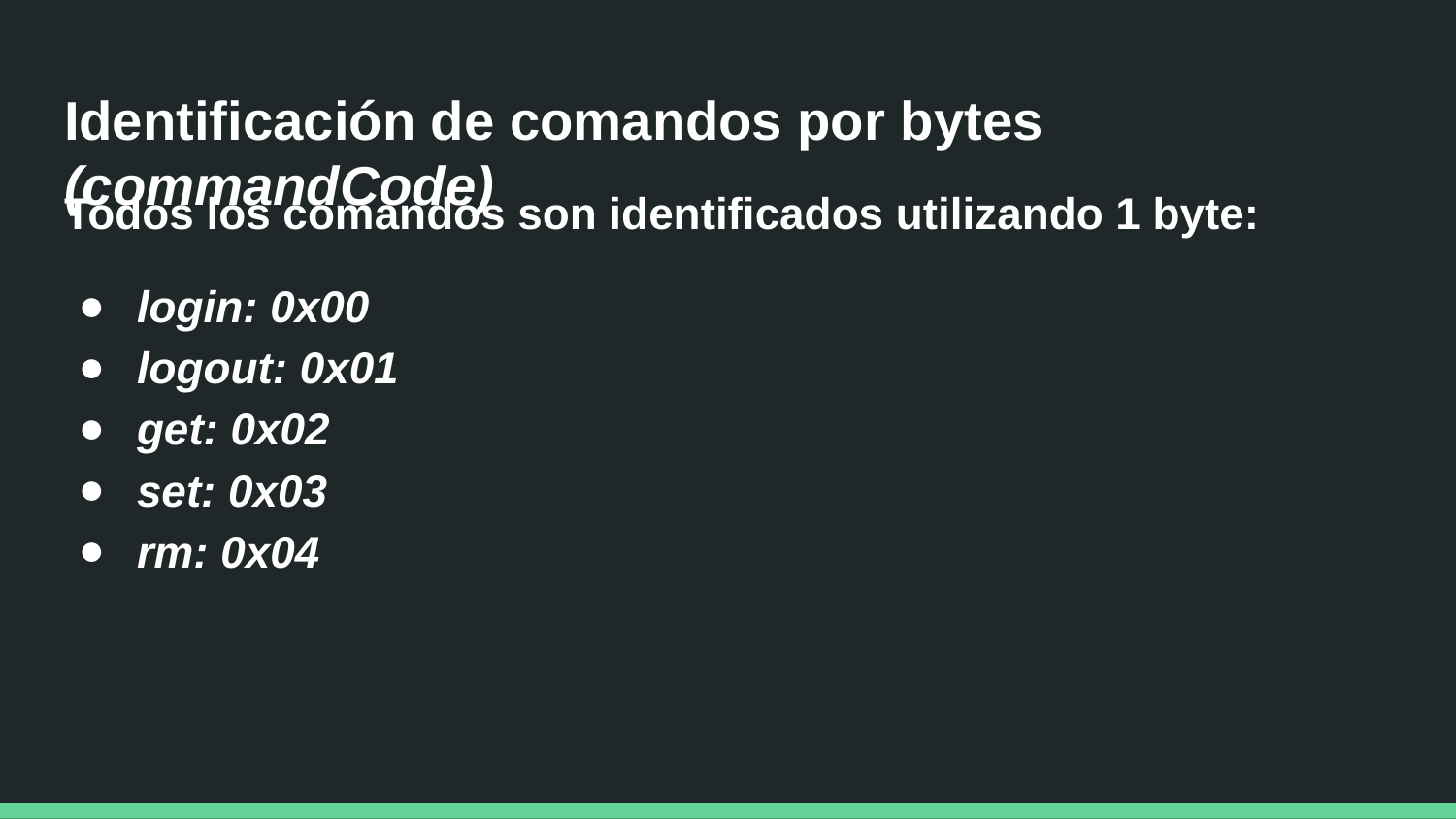

# Identificación de comandos por bytes (commandCode)
Todos los comandos son identificados utilizando 1 byte:
login: 0x00
logout: 0x01
get: 0x02
set: 0x03
rm: 0x04